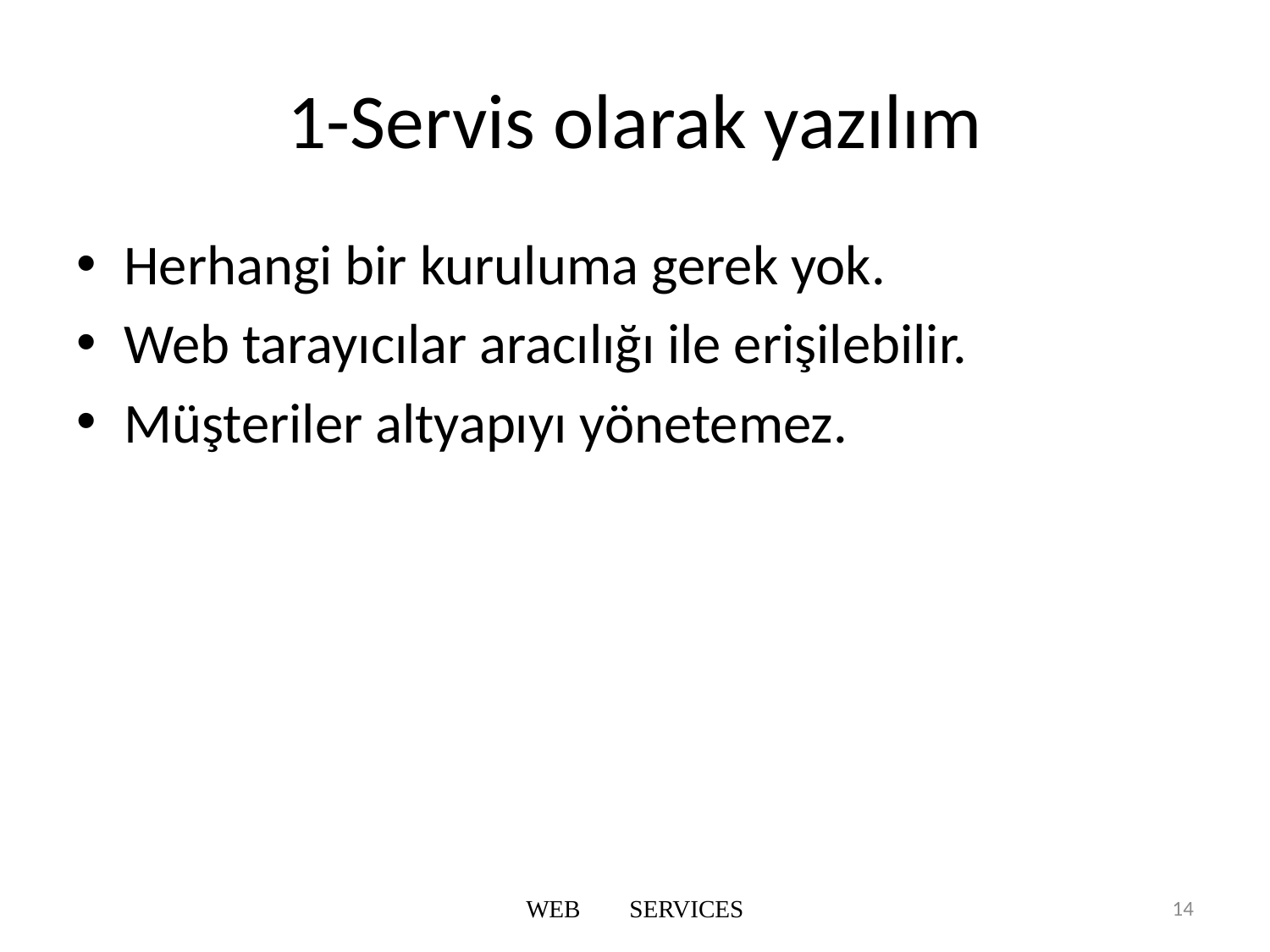

# 1-Servis olarak yazılım
Herhangi bir kuruluma gerek yok.
Web tarayıcılar aracılığı ile erişilebilir.
Müşteriler altyapıyı yönetemez.

WEB        SERVICES
14